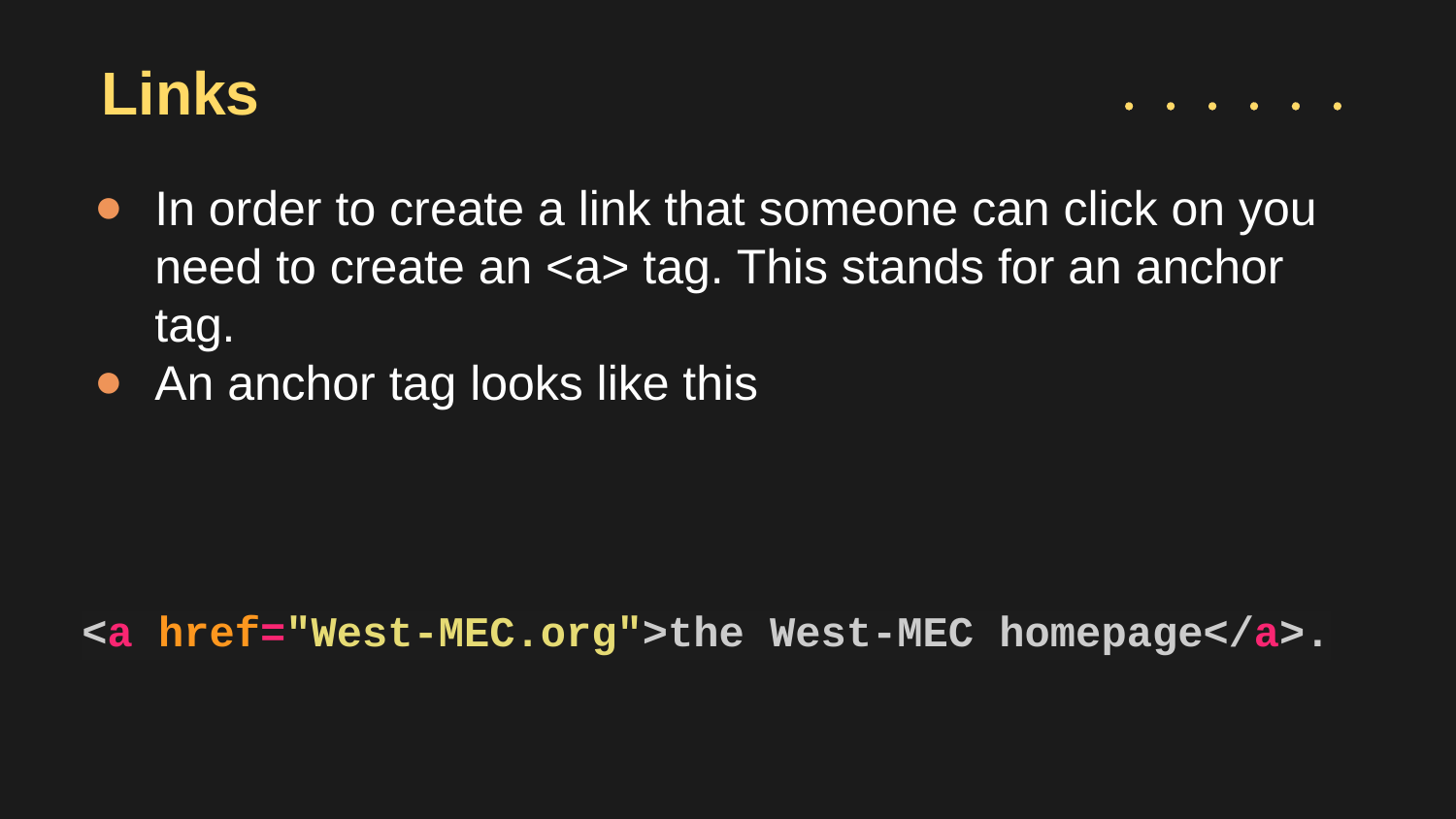

# Links
In order to create a link that someone can click on you need to create an <a> tag. This stands for an anchor tag.
An anchor tag looks like this

<a href="West-MEC.org">the West-MEC homepage</a>.